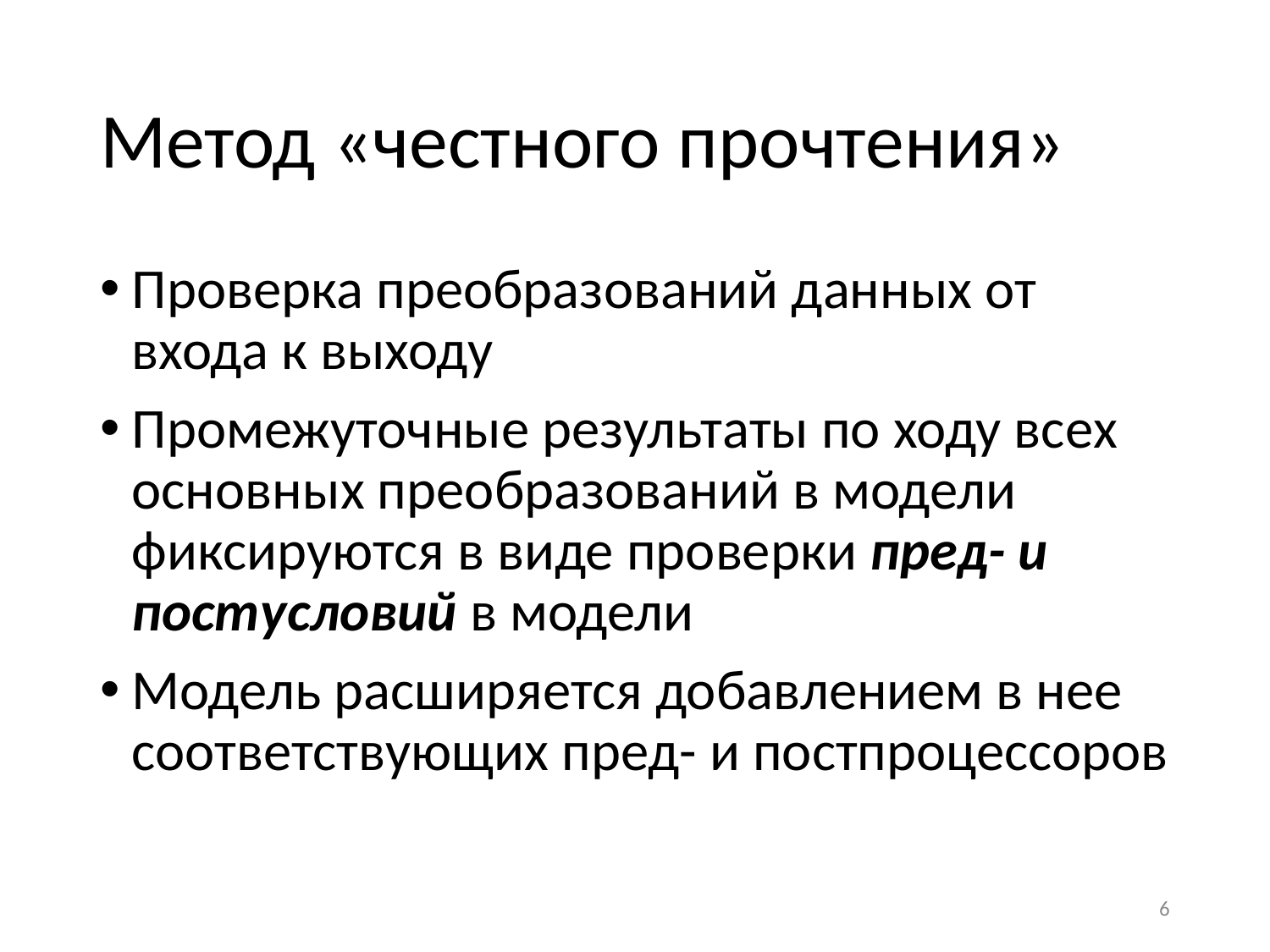

# Метод «честного прочтения»
Проверка преобразований данных от входа к выходу
Промежуточные результаты по ходу всех основных преобразований в модели фиксируются в виде проверки пред- и постусловий в модели
Модель расширяется добавлением в нее соответствующих пред- и постпроцессоров
6